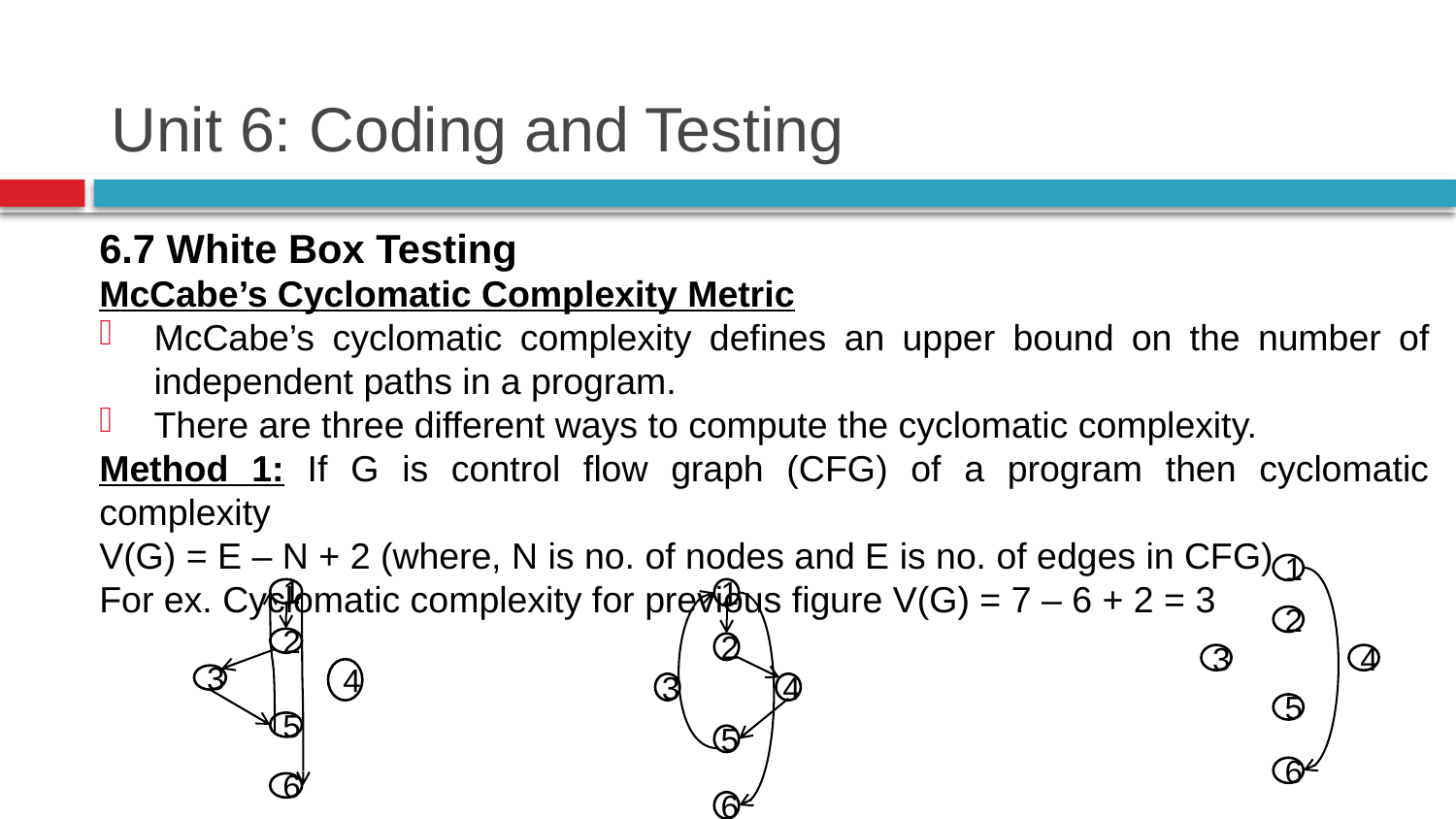

# Unit 6: Coding and Testing
6.7 White Box Testing
McCabe’s Cyclomatic Complexity Metric
McCabe’s cyclomatic complexity defines an upper bound on the number of independent paths in a program.
There are three different ways to compute the cyclomatic complexity.
Method 1: If G is control flow graph (CFG) of a program then cyclomatic complexity
V(G) = E – N + 2 (where, N is no. of nodes and E is no. of edges in CFG)
For ex. Cyclomatic complexity for previous figure V(G) = 7 – 6 + 2 = 3
1
2
3
4
5
6
1
2
3
5
6
4
1
2
3
4
5
6